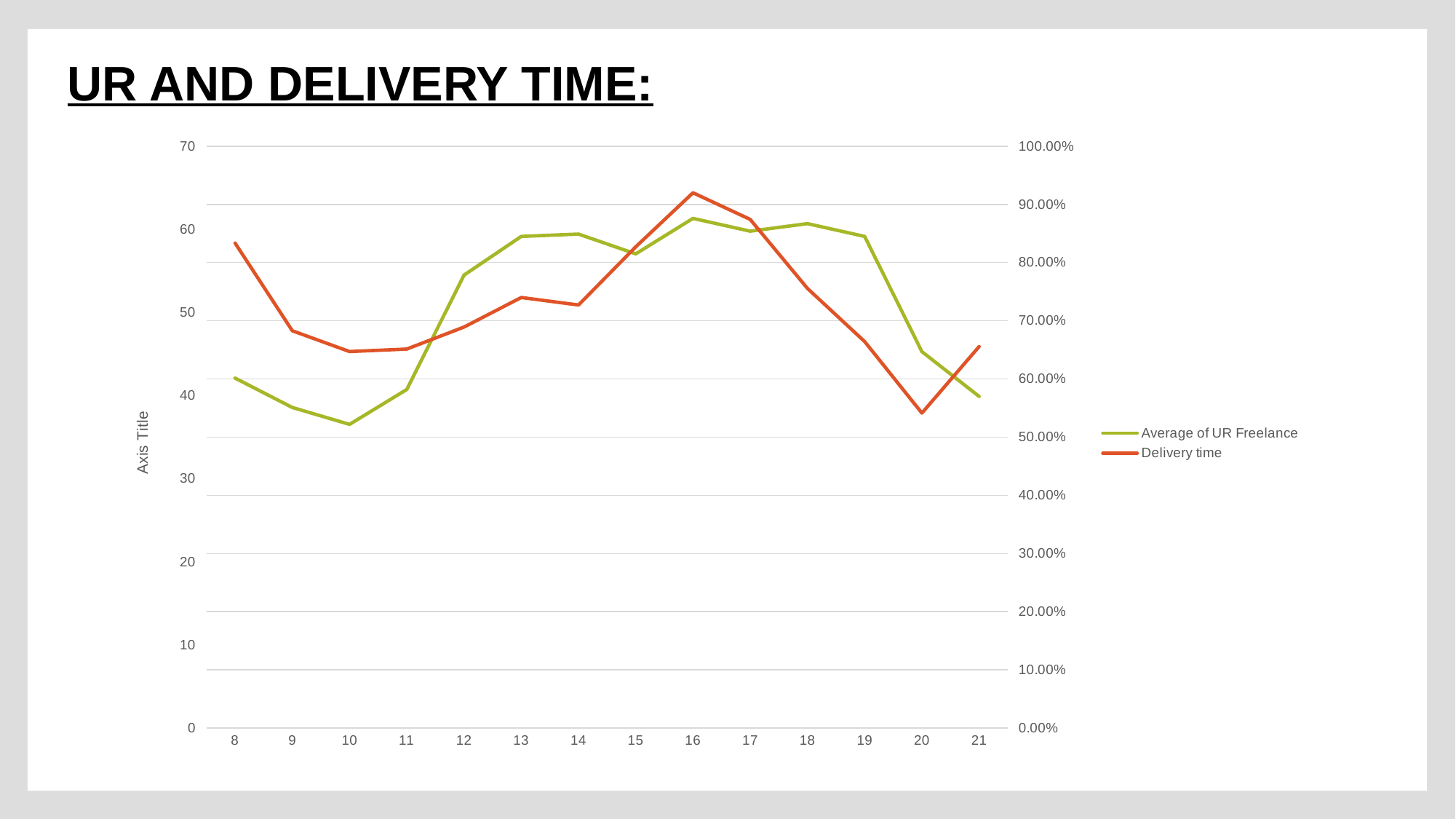

UR AND DELIVERY TIME:

### Chart

| Category | Average of UR Freelance | Delivery time |
|---|---|---|
| 8 | 0.6015 | 58.349999999999994 |
| 9 | 0.551 | 47.8 |
| 10 | 0.522 | 45.3 |
| 11 | 0.582 | 45.6 |
| 12 | 0.7785 | 48.25 |
| 13 | 0.845 | 51.8 |
| 14 | 0.849 | 50.9 |
| 15 | 0.815 | 57.9 |
| 16 | 0.876 | 64.4 |
| 17 | 0.854 | 61.2 |
| 18 | 0.867 | 52.9 |
| 19 | 0.845 | 46.5 |
| 20 | 0.647 | 37.900000000000006 |
| 21 | 0.5700000000000001 | 45.9 |